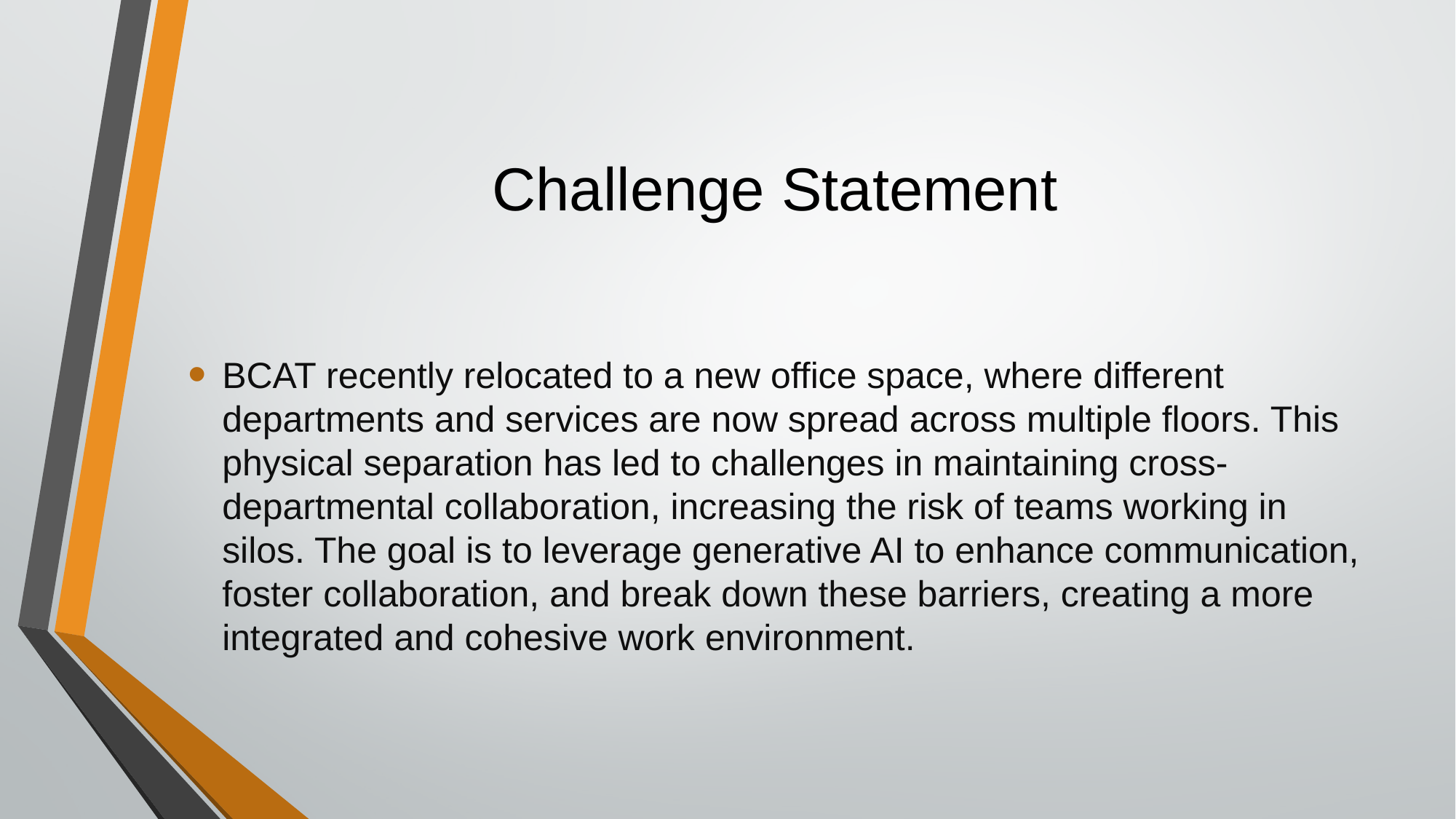

# Challenge Statement
BCAT recently relocated to a new office space, where different departments and services are now spread across multiple floors. This physical separation has led to challenges in maintaining cross-departmental collaboration, increasing the risk of teams working in silos. The goal is to leverage generative AI to enhance communication, foster collaboration, and break down these barriers, creating a more integrated and cohesive work environment.